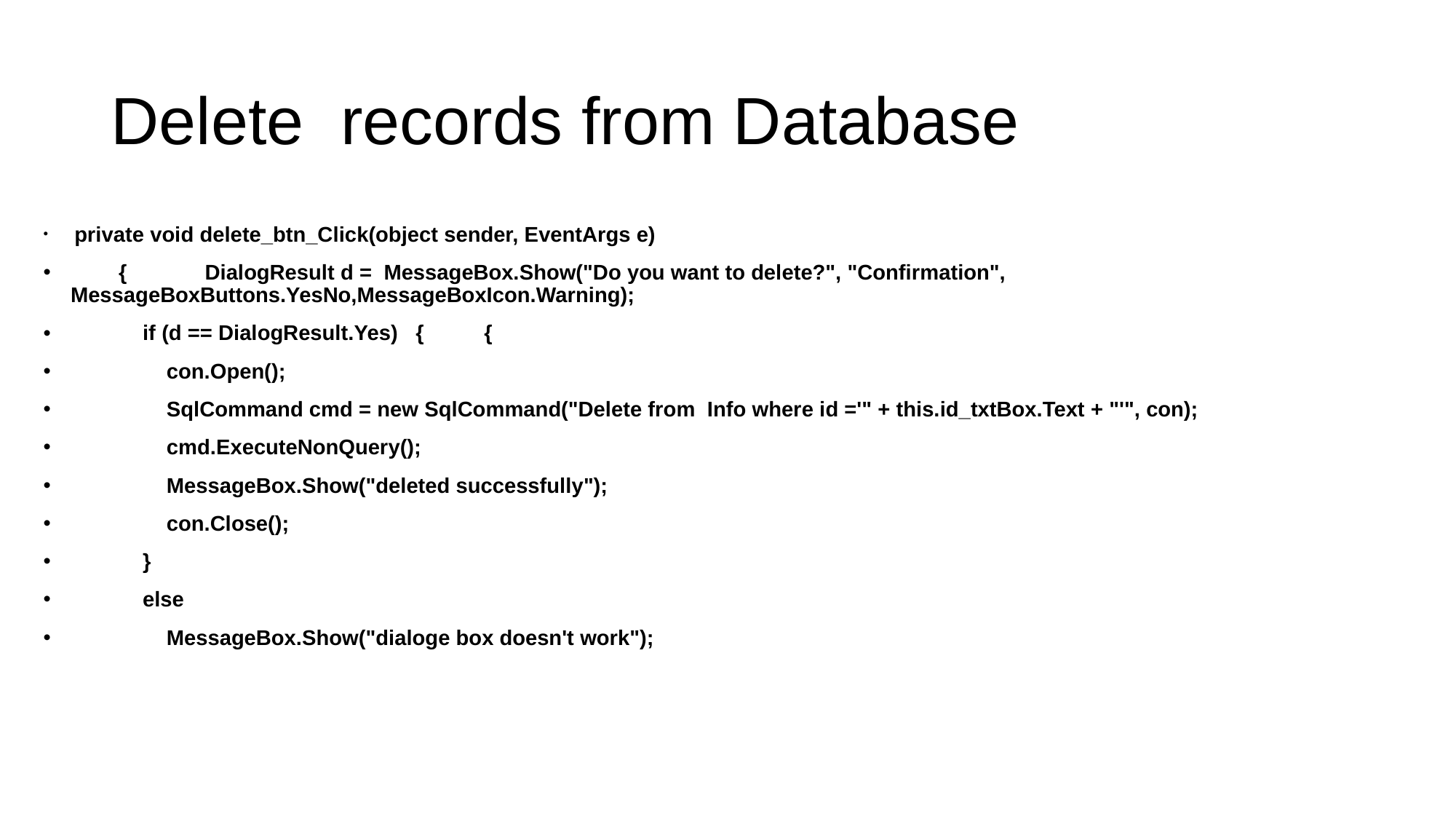

# Delete  records from Database
 private void delete_btn_Click(object sender, EventArgs e)
        {             DialogResult d =  MessageBox.Show("Do you want to delete?", "Confirmation", MessageBoxButtons.YesNo,MessageBoxIcon.Warning);
            if (d == DialogResult.Yes)   {          {
                con.Open();
                SqlCommand cmd = new SqlCommand("Delete from  Info where id ='" + this.id_txtBox.Text + "'", con);
                cmd.ExecuteNonQuery();
                MessageBox.Show("deleted successfully");
                con.Close();
            }
            else
                MessageBox.Show("dialoge box doesn't work");